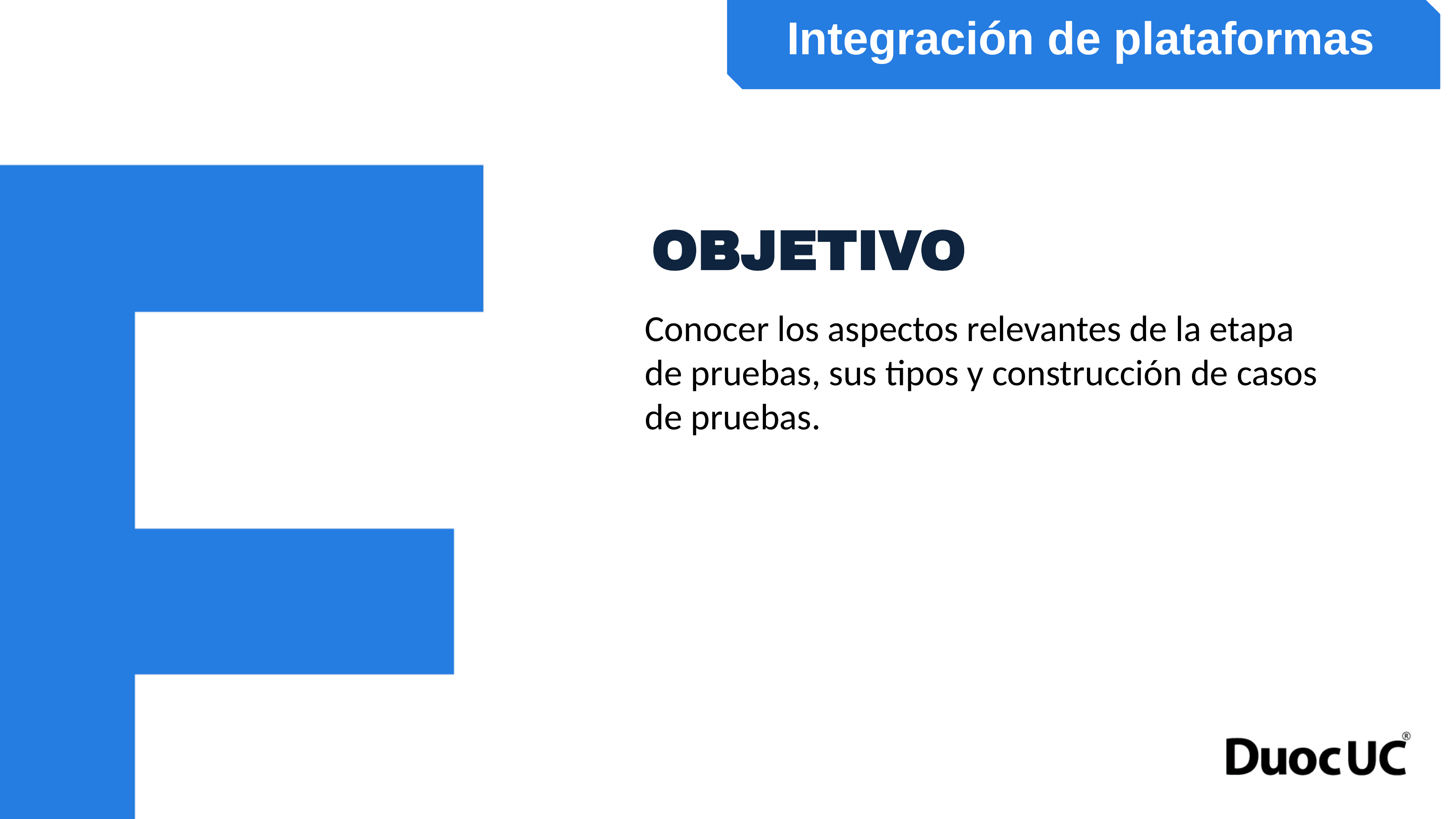

Integración de plataformas
OBJETIVO
# Conocer los aspectos relevantes de la etapa de pruebas, sus tipos y construcción de casos de pruebas.